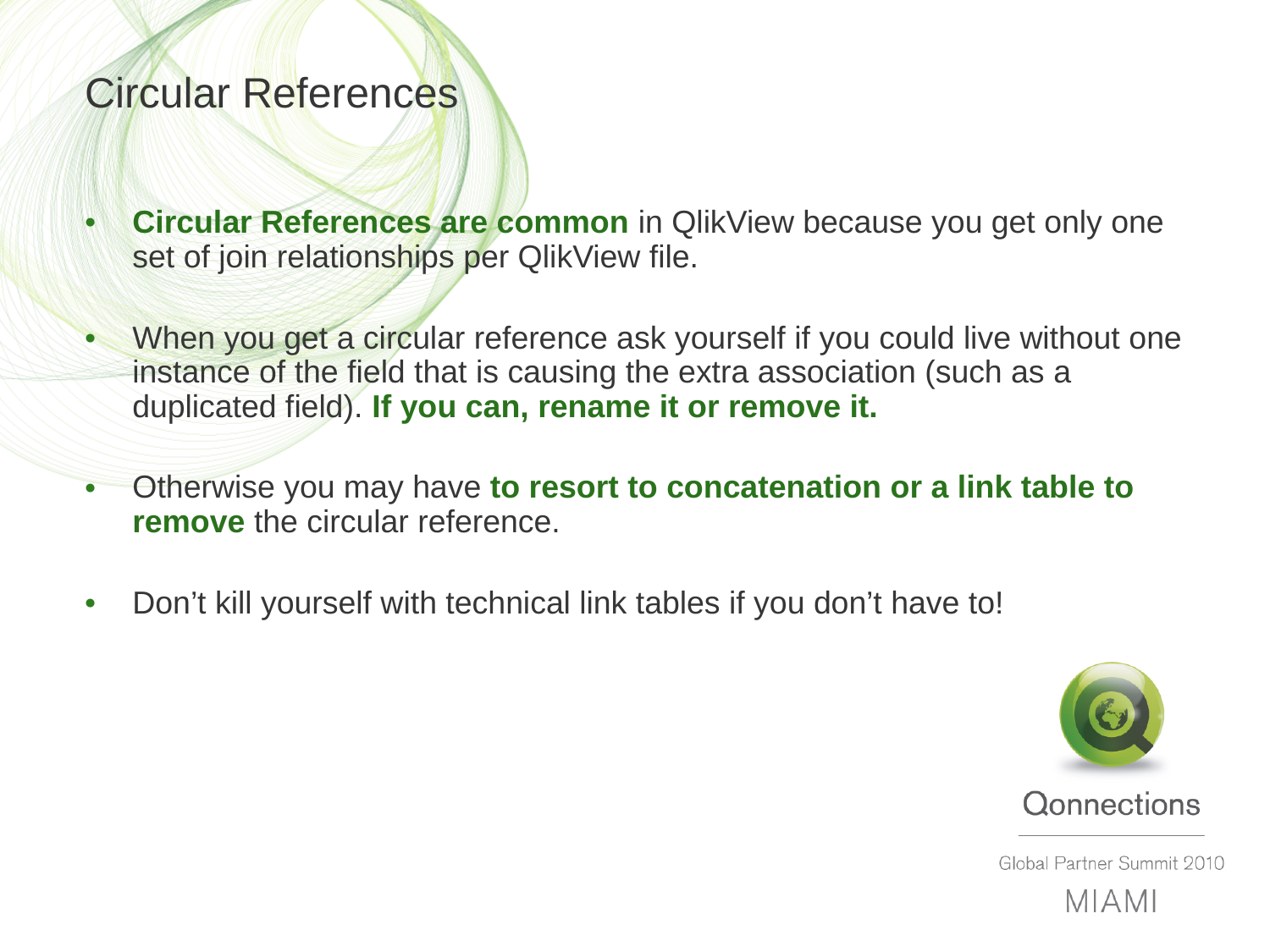

# Circular References
Circular References are common in QlikView because you get only one set of join relationships per QlikView file.

When you get a circular reference ask yourself if you could live without one instance of the field that is causing the extra association (such as a duplicated field). If you can, rename it or remove it.

Otherwise you may have to resort to concatenation or a link table to remove the circular reference.

Don’t kill yourself with technical link tables if you don’t have to!